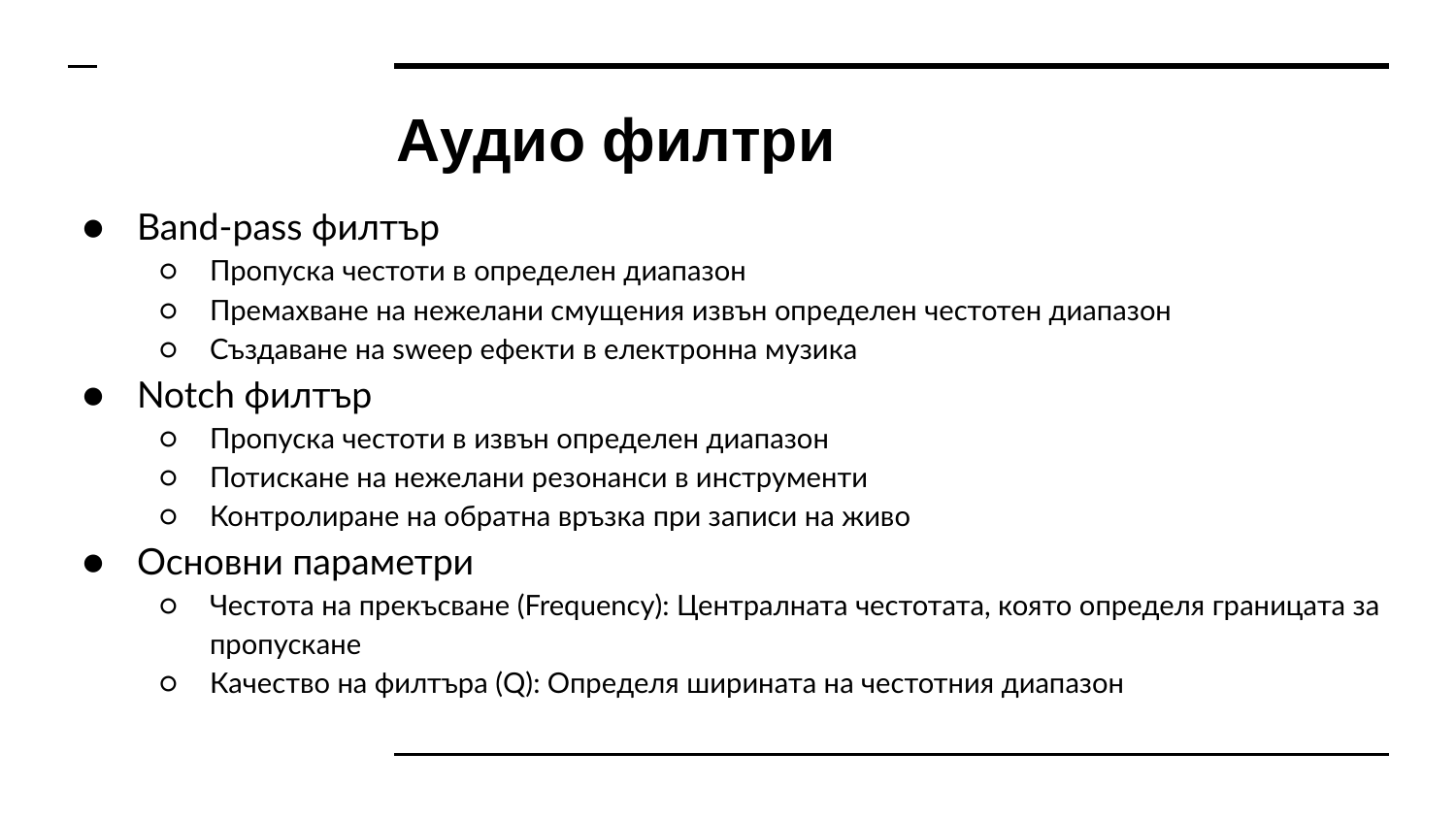

# Аудио филтри
Band-pass филтър
Пропуска честоти в определен диапазон
Премахване на нежелани смущения извън определен честотен диапазон
Създаване на sweep ефекти в електронна музика
Notch филтър
Пропуска честоти в извън определен диапазон
Потискане на нежелани резонанси в инструменти
Контролиране на обратна връзка при записи на живо
Основни параметри
Честота на прекъсване (Frequency): Централната честотата, която определя границата за пропускане
Качество на филтъра (Q): Определя ширината на честотния диапазон